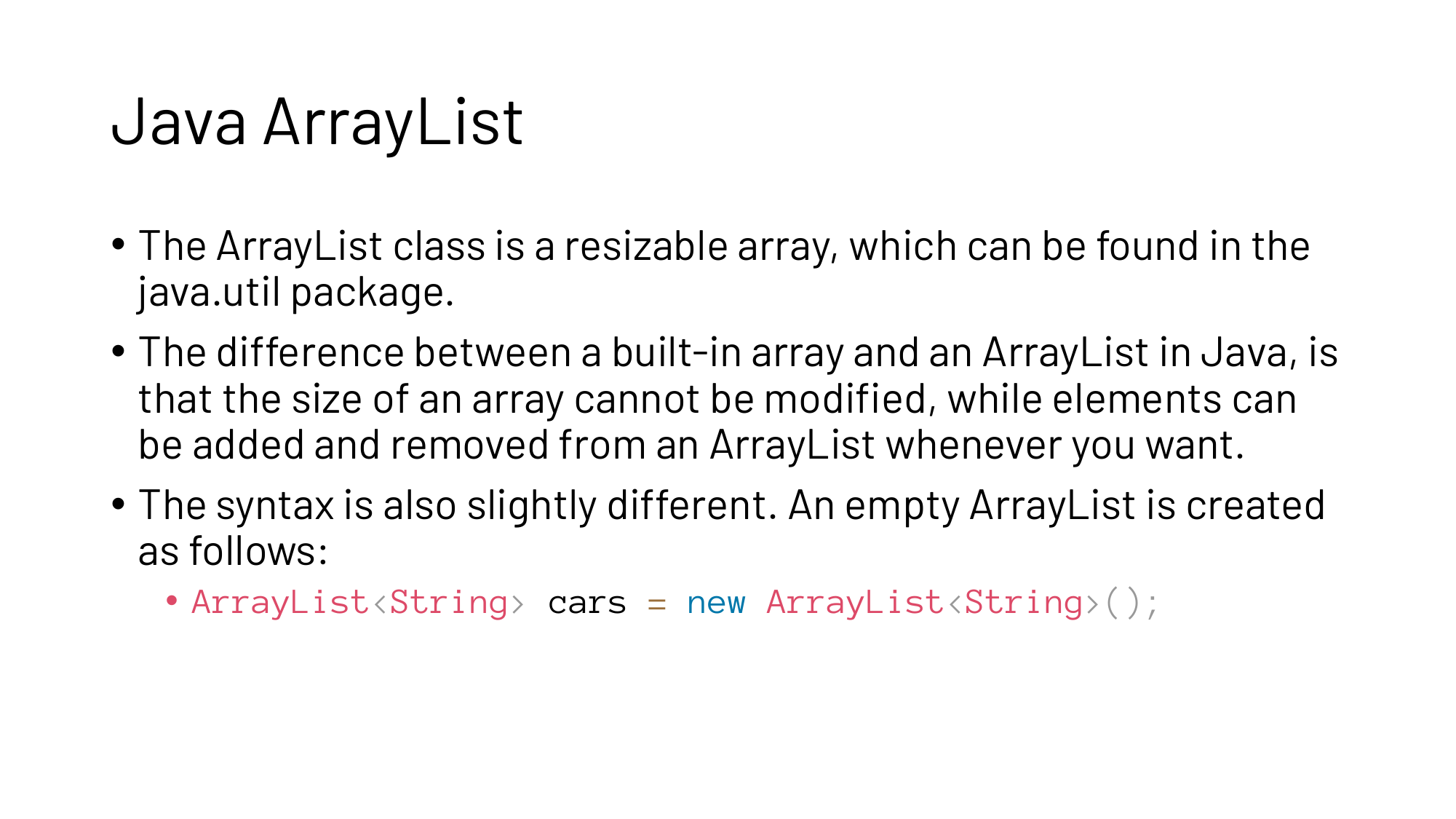

# Java ArrayList
The ArrayList class is a resizable array, which can be found in the java.util package.
The difference between a built-in array and an ArrayList in Java, is that the size of an array cannot be modified, while elements can be added and removed from an ArrayList whenever you want.
The syntax is also slightly different. An empty ArrayList is created as follows:
ArrayList<String> cars = new ArrayList<String>();